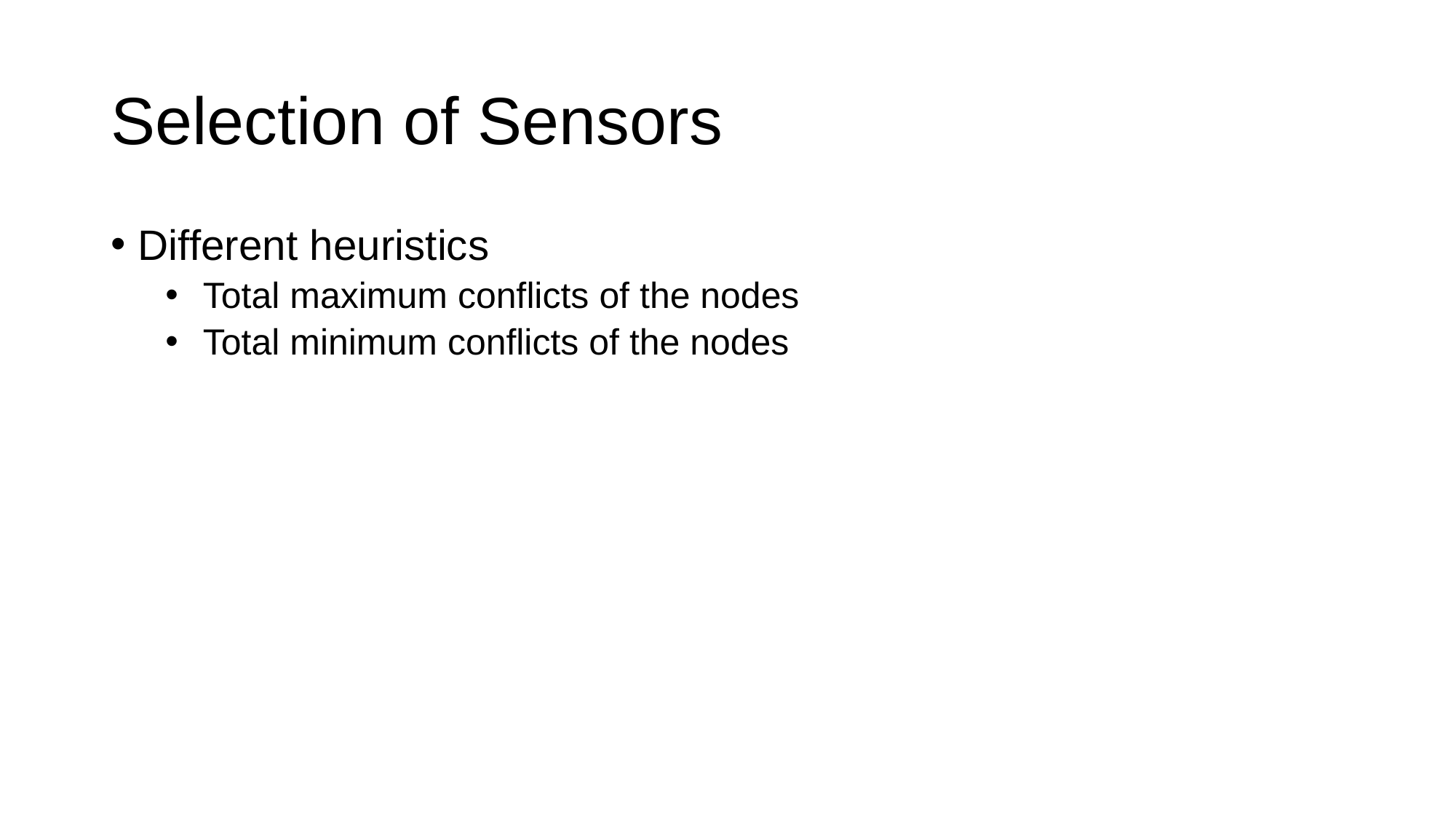

# Selection of Sensors
Different heuristics
 Total maximum conflicts of the nodes
 Total minimum conflicts of the nodes